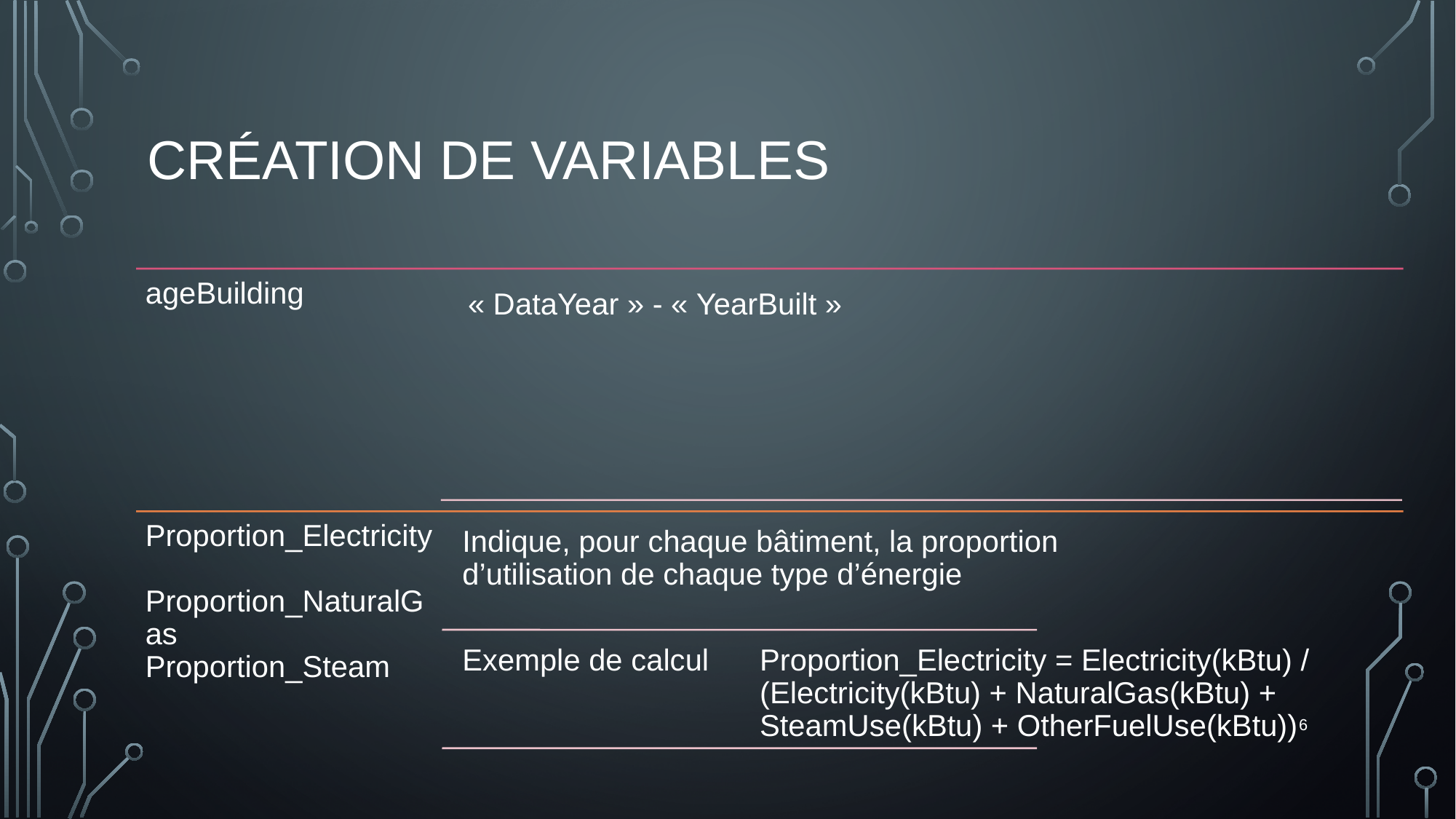

# Création de variables
ageBuilding
« DataYear » - « YearBuilt »
Proportion_Electricity
Proportion_NaturalGas
Proportion_Steam
Indique, pour chaque bâtiment, la proportion d’utilisation de chaque type d’énergie
Exemple de calcul
Proportion_Electricity = Electricity(kBtu) / (Electricity(kBtu) + NaturalGas(kBtu) + SteamUse(kBtu) + OtherFuelUse(kBtu))
6